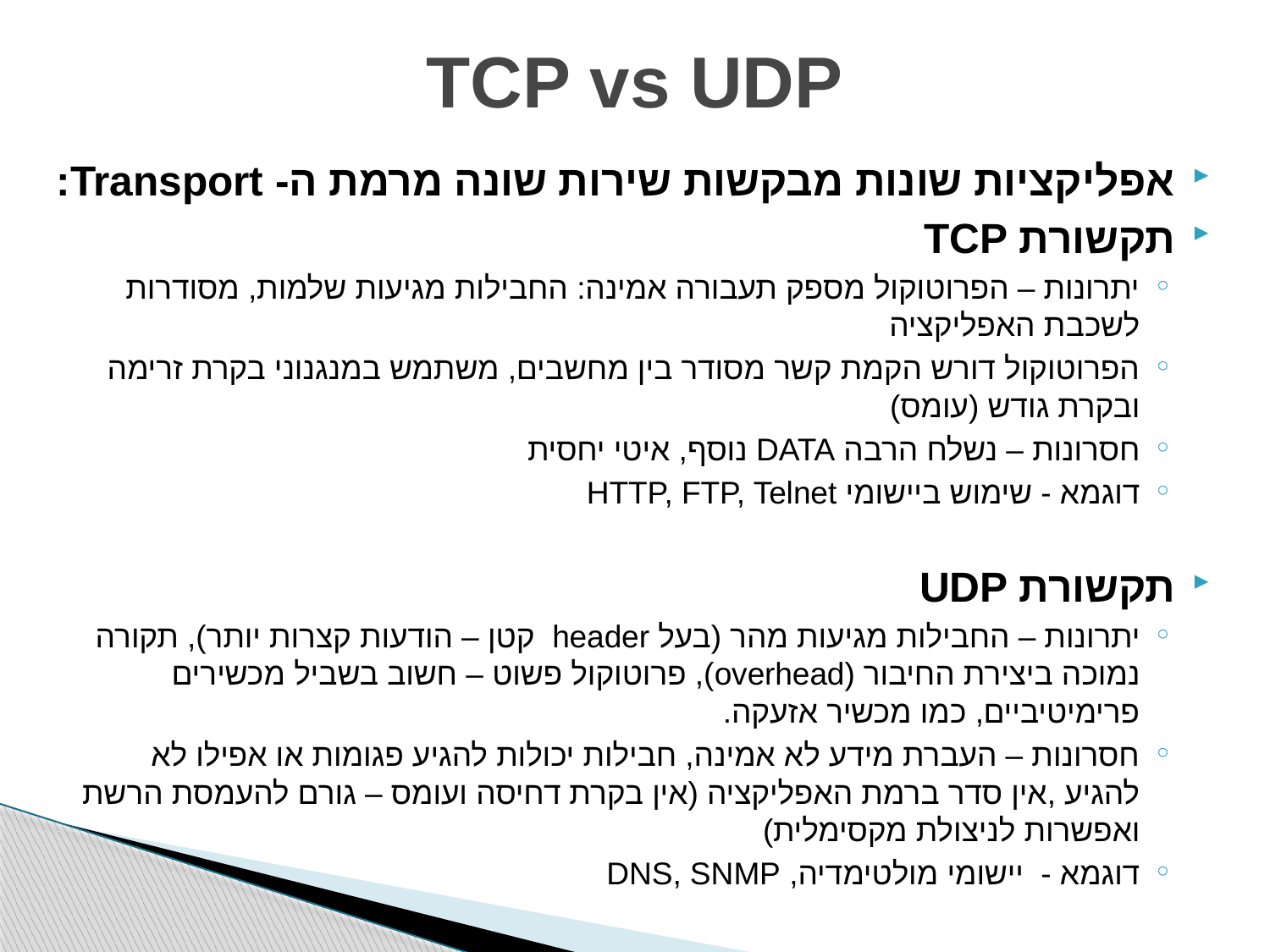

# TCP vs UDP
אפליקציות שונות מבקשות שירות שונה מרמת ה- Transport:
תקשורת TCP
יתרונות – הפרוטוקול מספק תעבורה אמינה: החבילות מגיעות שלמות, מסודרות לשכבת האפליקציה
הפרוטוקול דורש הקמת קשר מסודר בין מחשבים, משתמש במנגנוני בקרת זרימה ובקרת גודש (עומס)
חסרונות – נשלח הרבה DATA נוסף, איטי יחסית
דוגמא - שימוש ביישומי HTTP, FTP, Telnet

תקשורת UDP
יתרונות – החבילות מגיעות מהר (בעל header  קטן – הודעות קצרות יותר), תקורה נמוכה ביצירת החיבור (overhead), פרוטוקול פשוט – חשוב בשביל מכשירים פרימיטיביים, כמו מכשיר אזעקה.
חסרונות – העברת מידע לא אמינה, חבילות יכולות להגיע פגומות או אפילו לא להגיע ,אין סדר ברמת האפליקציה (אין בקרת דחיסה ועומס – גורם להעמסת הרשת ואפשרות לניצולת מקסימלית)
דוגמא -  יישומי מולטימדיה, DNS, SNMP